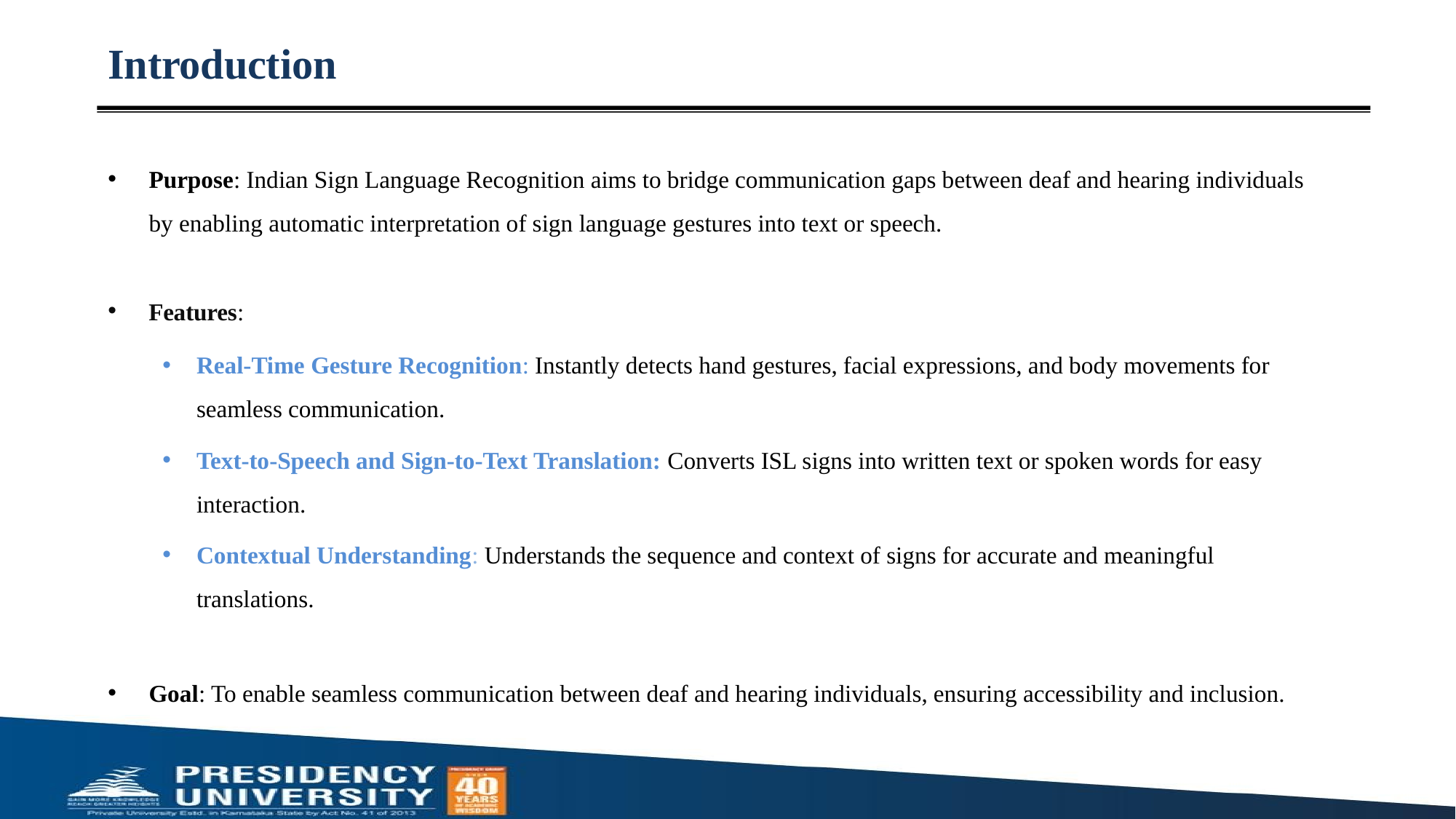

# Introduction
Purpose: Indian Sign Language Recognition aims to bridge communication gaps between deaf and hearing individuals by enabling automatic interpretation of sign language gestures into text or speech.

Features:
Real-Time Gesture Recognition: Instantly detects hand gestures, facial expressions, and body movements for seamless communication.
Text-to-Speech and Sign-to-Text Translation: Converts ISL signs into written text or spoken words for easy interaction.
Contextual Understanding: Understands the sequence and context of signs for accurate and meaningful translations.

Goal: To enable seamless communication between deaf and hearing individuals, ensuring accessibility and inclusion.